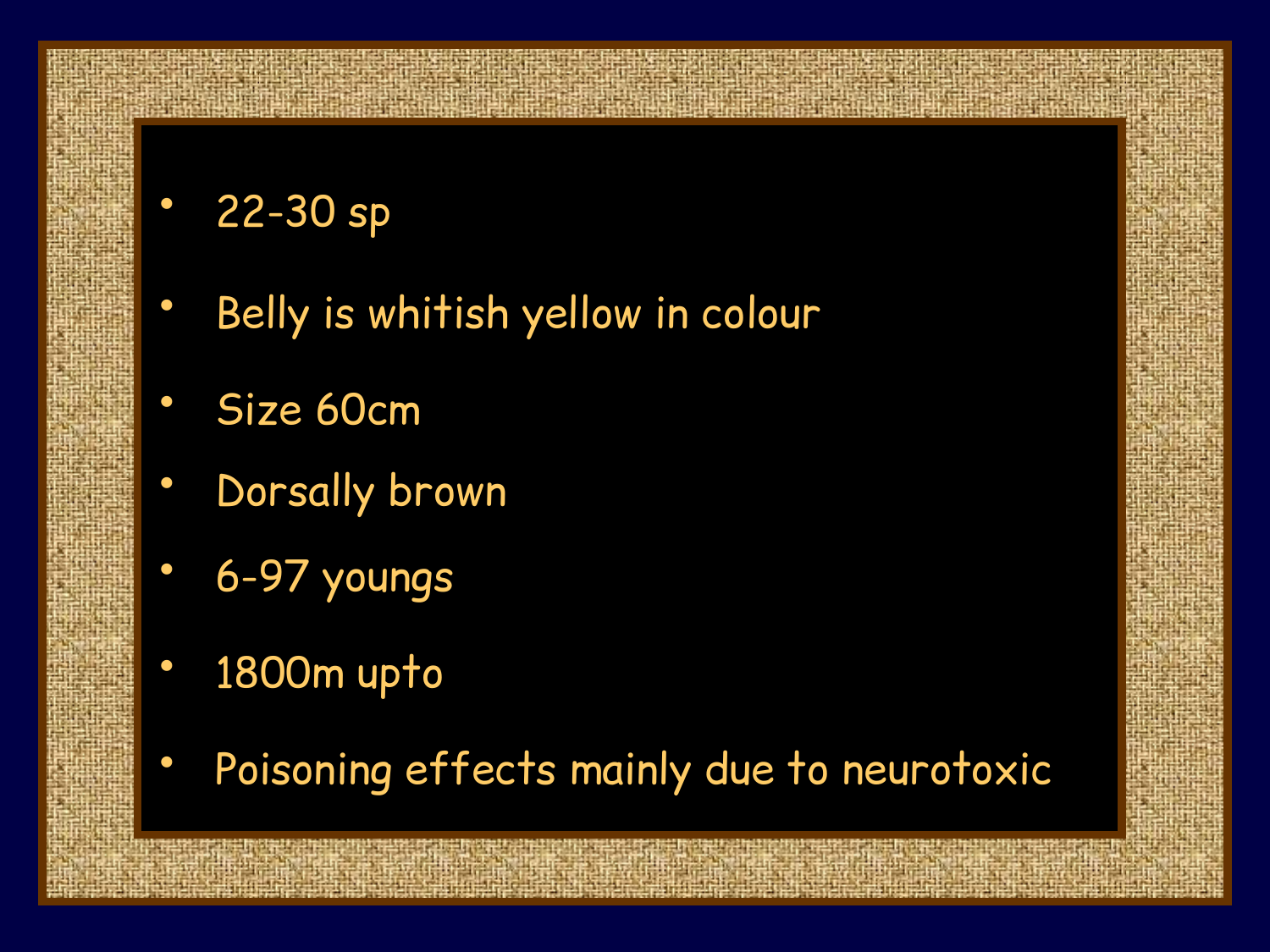

22-30 sp
  Belly is whitish yellow in colour
  Size 60cm
  Dorsally brown
  6-97 youngs
  1800m upto
  Poisoning effects mainly due to neurotoxic

25